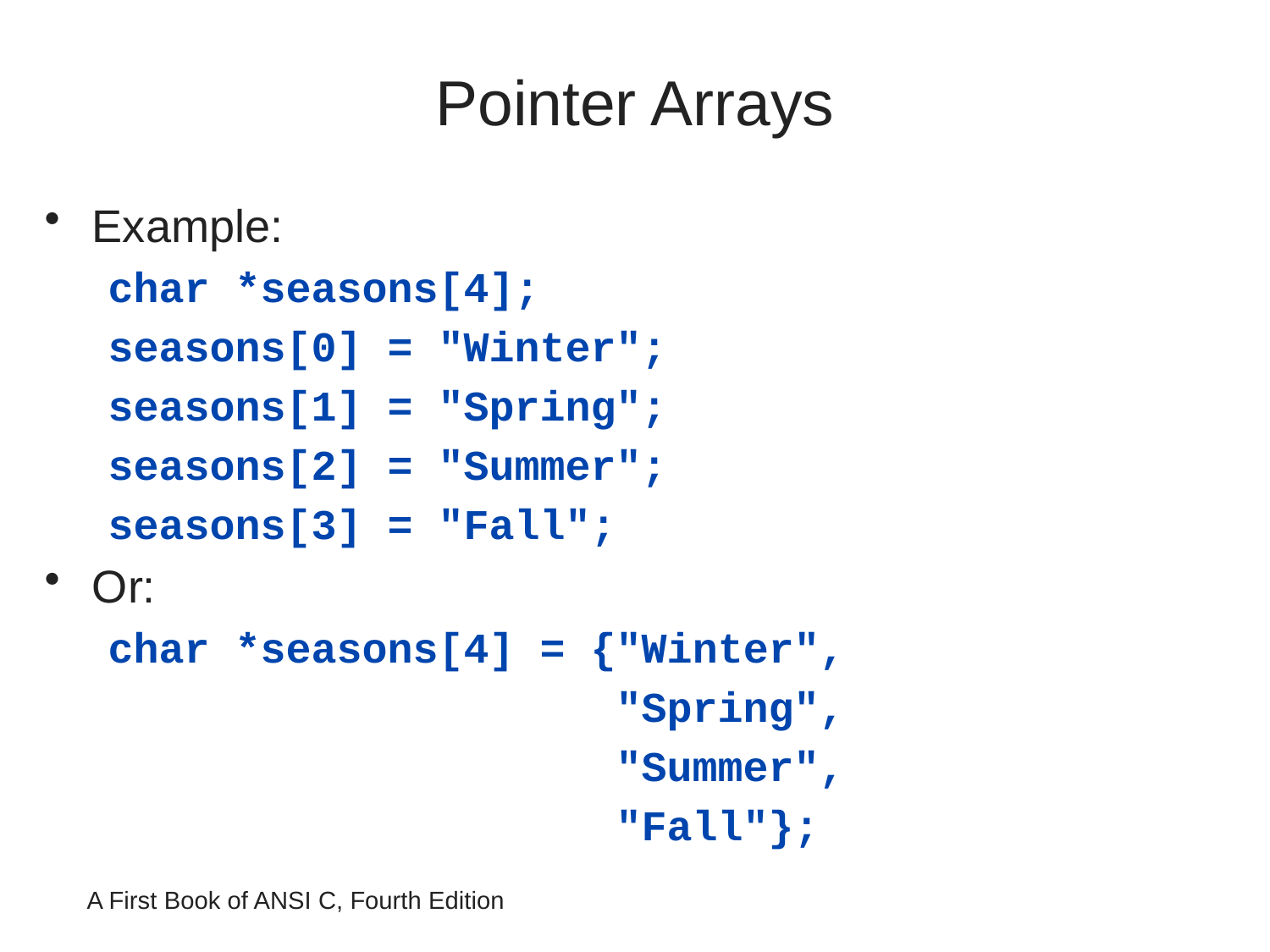

# Pointer Arrays
Example:
char *seasons[4];
seasons[0] = "Winter";
seasons[1] = "Spring";
seasons[2] = "Summer";
seasons[3] = "Fall";
Or:
char *seasons[4] = {"Winter",
                    "Spring",
                    "Summer",
                    "Fall"};
A First Book of ANSI C, Fourth Edition
86